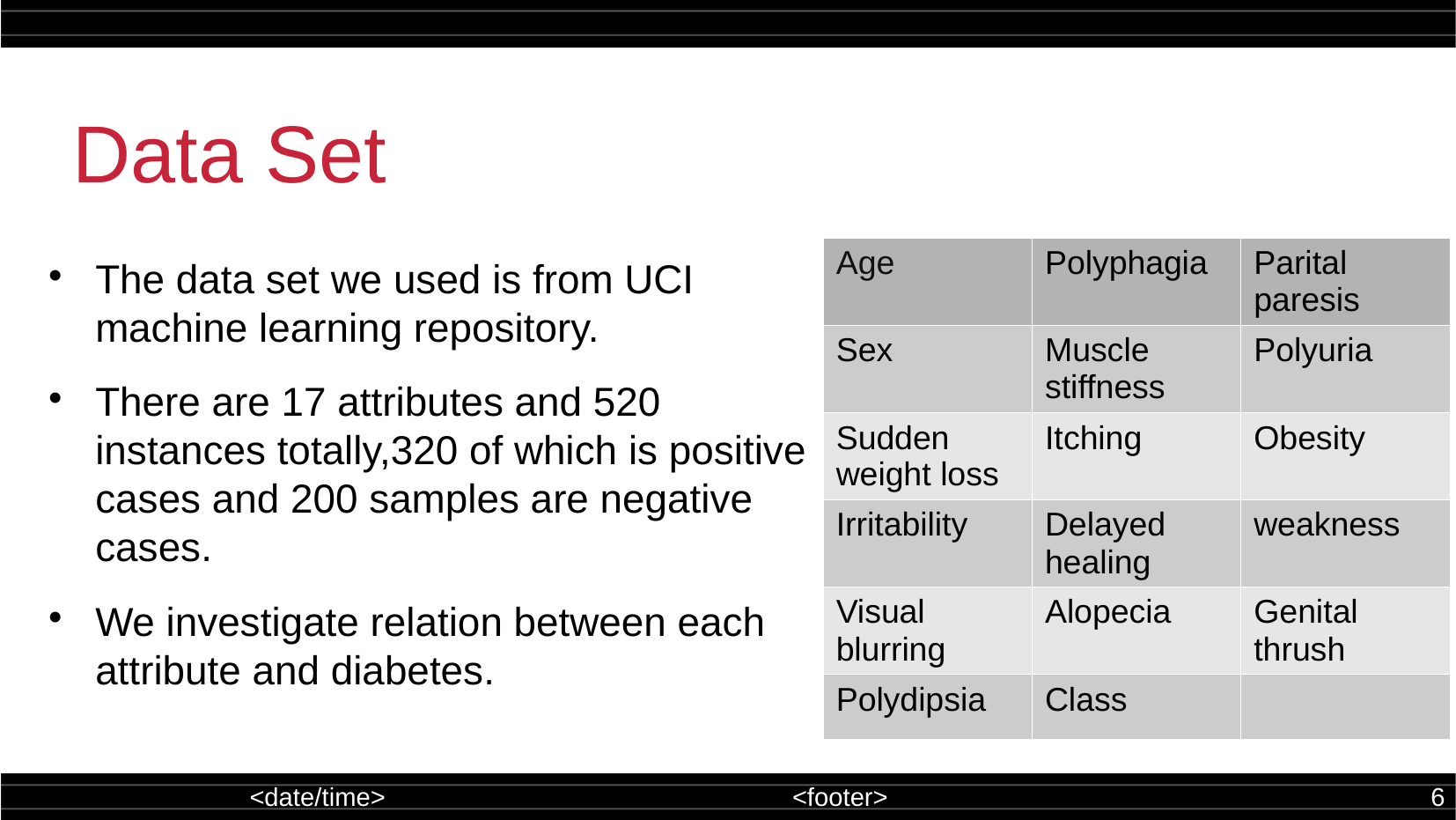

Data Set
| Age | Polyphagia | Parital paresis |
| --- | --- | --- |
| Sex | Muscle stiffness | Polyuria |
| Sudden weight loss | Itching | Obesity |
| Irritability | Delayed healing | weakness |
| Visual blurring | Alopecia | Genital thrush |
| Polydipsia | Class |  |
The data set we used is from UCI machine learning repository.
There are 17 attributes and 520  instances totally,320 of which is positive cases and 200 samples are negative cases.
We investigate relation between each attribute and diabetes.